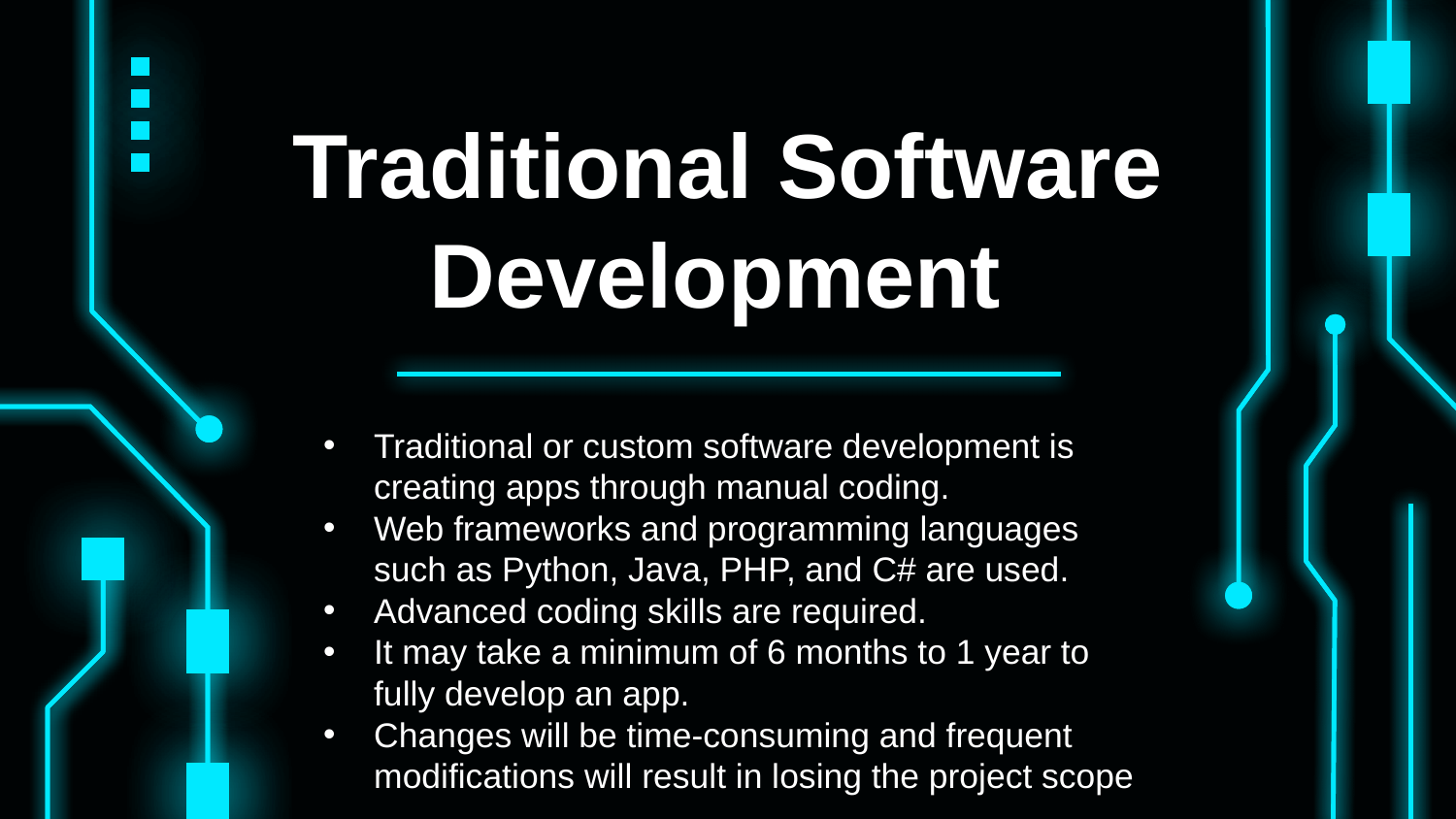

# Traditional Software Development
Traditional or custom software development is creating apps through manual coding.
Web frameworks and programming languages such as Python, Java, PHP, and C# are used.
Advanced coding skills are required.
It may take a minimum of 6 months to 1 year to fully develop an app.
Changes will be time-consuming and frequent modifications will result in losing the project scope